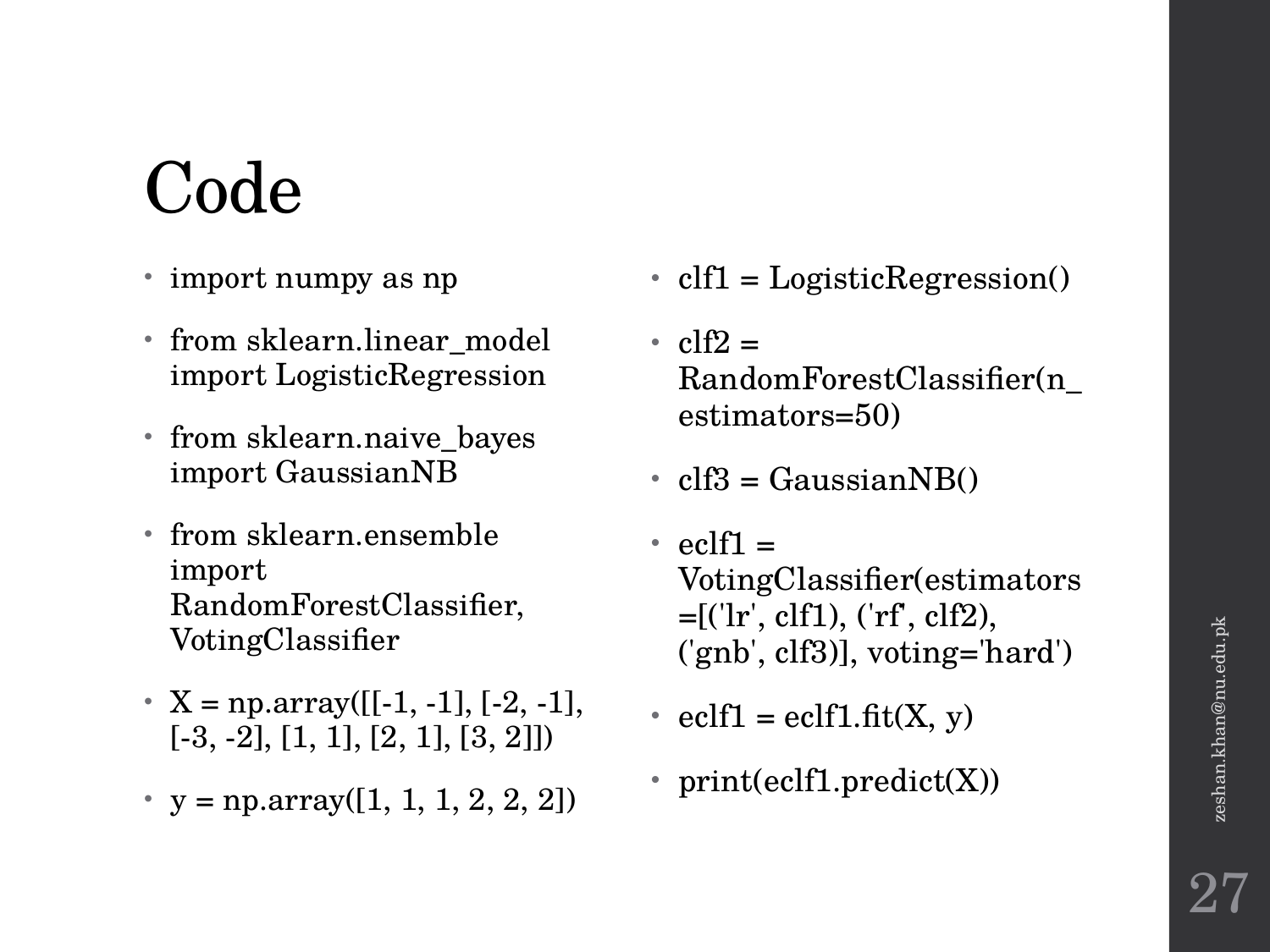

# Code
import numpy as np
from sklearn.linear_model import LogisticRegression
from sklearn.naive_bayes import GaussianNB
from sklearn.ensemble import RandomForestClassifier, VotingClassifier
X = np.array([[-1, -1], [-2, -1], [-3, -2], [1, 1], [2, 1], [3, 2]])
y = np.array([1, 1, 1, 2, 2, 2])
clf1 = LogisticRegression()
clf2 = RandomForestClassifier(n_estimators=50)
clf3 = GaussianNB()
eclf1 = VotingClassifier(estimators=[('lr', clf1), ('rf', clf2), ('gnb', clf3)], voting='hard')
eclf1 = eclf1.fit(X, y)
print(eclf1.predict(X))
zeshan.khan@nu.edu.pk
27